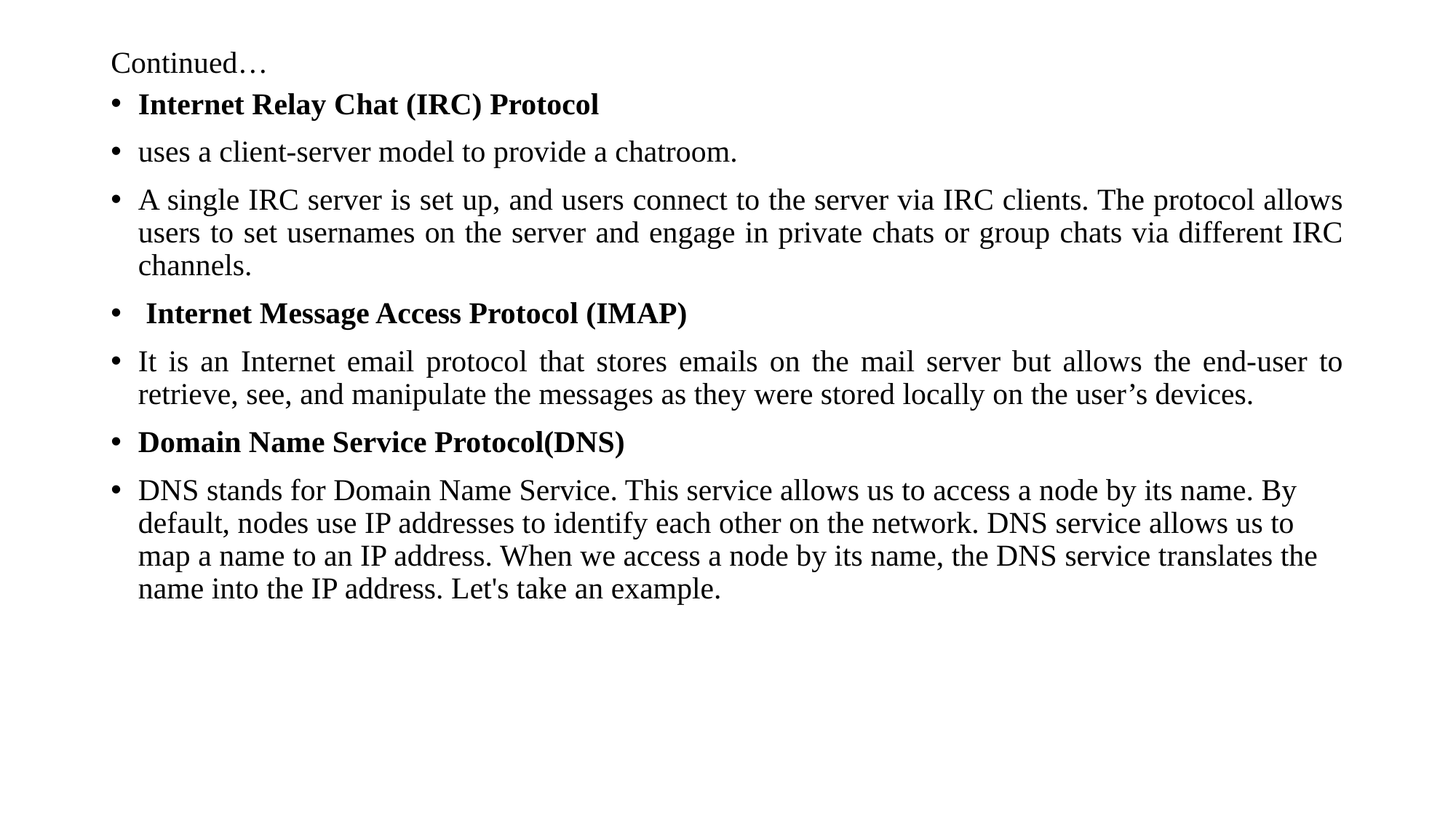

# Continued…
Internet Relay Chat (IRC) Protocol
uses a client-server model to provide a chatroom.
A single IRC server is set up, and users connect to the server via IRC clients. The protocol allows users to set usernames on the server and engage in private chats or group chats via different IRC channels.
 Internet Message Access Protocol (IMAP)
It is an Internet email protocol that stores emails on the mail server but allows the end-user to retrieve, see, and manipulate the messages as they were stored locally on the user’s devices.
Domain Name Service Protocol(DNS)
DNS stands for Domain Name Service. This service allows us to access a node by its name. By default, nodes use IP addresses to identify each other on the network. DNS service allows us to map a name to an IP address. When we access a node by its name, the DNS service translates the name into the IP address. Let's take an example.